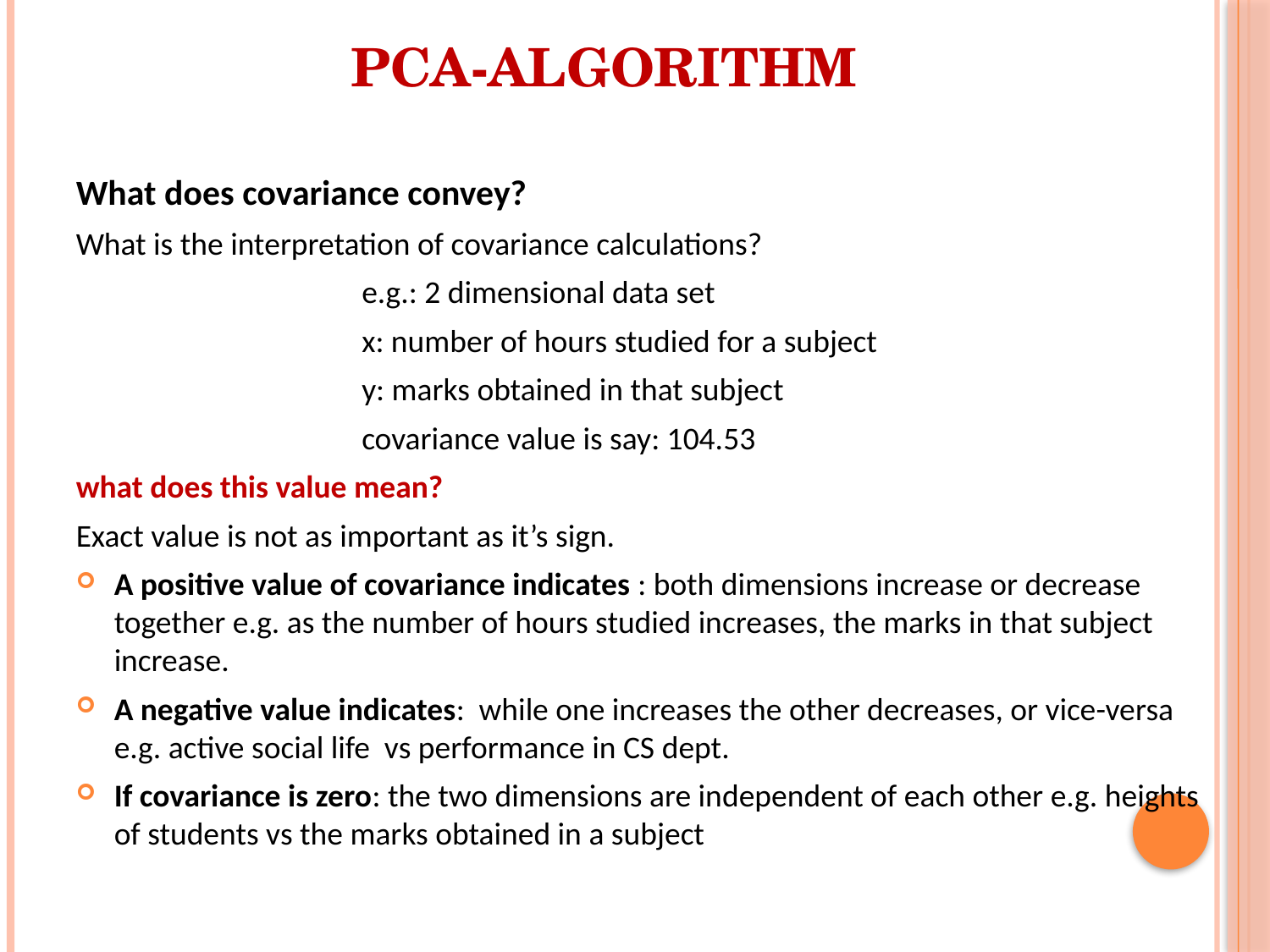

PCA-algorithm
What does covariance convey?
What is the interpretation of covariance calculations?
e.g.: 2 dimensional data set
x: number of hours studied for a subject
y: marks obtained in that subject
covariance value is say: 104.53
what does this value mean?
Exact value is not as important as it’s sign.
A positive value of covariance indicates : both dimensions increase or decrease together e.g. as the number of hours studied increases, the marks in that subject increase.
A negative value indicates:  while one increases the other decreases, or vice-versa e.g. active social life  vs performance in CS dept.
If covariance is zero: the two dimensions are independent of each other e.g. heights of students vs the marks obtained in a subject